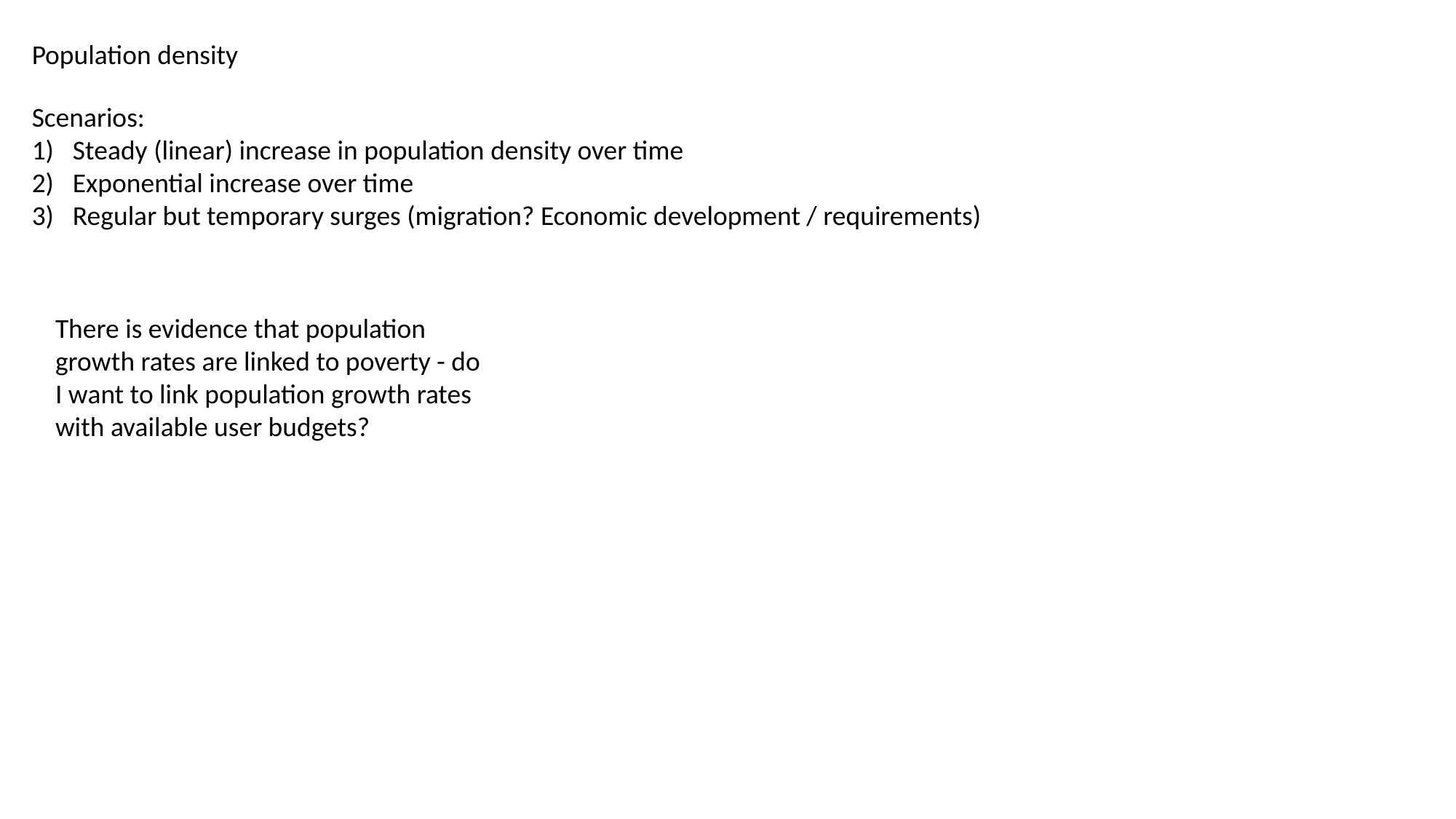

Population density
Scenarios:
Steady (linear) increase in population density over time
Exponential increase over time
Regular but temporary surges (migration? Economic development / requirements)
There is evidence that population growth rates are linked to poverty - do I want to link population growth rates with available user budgets?